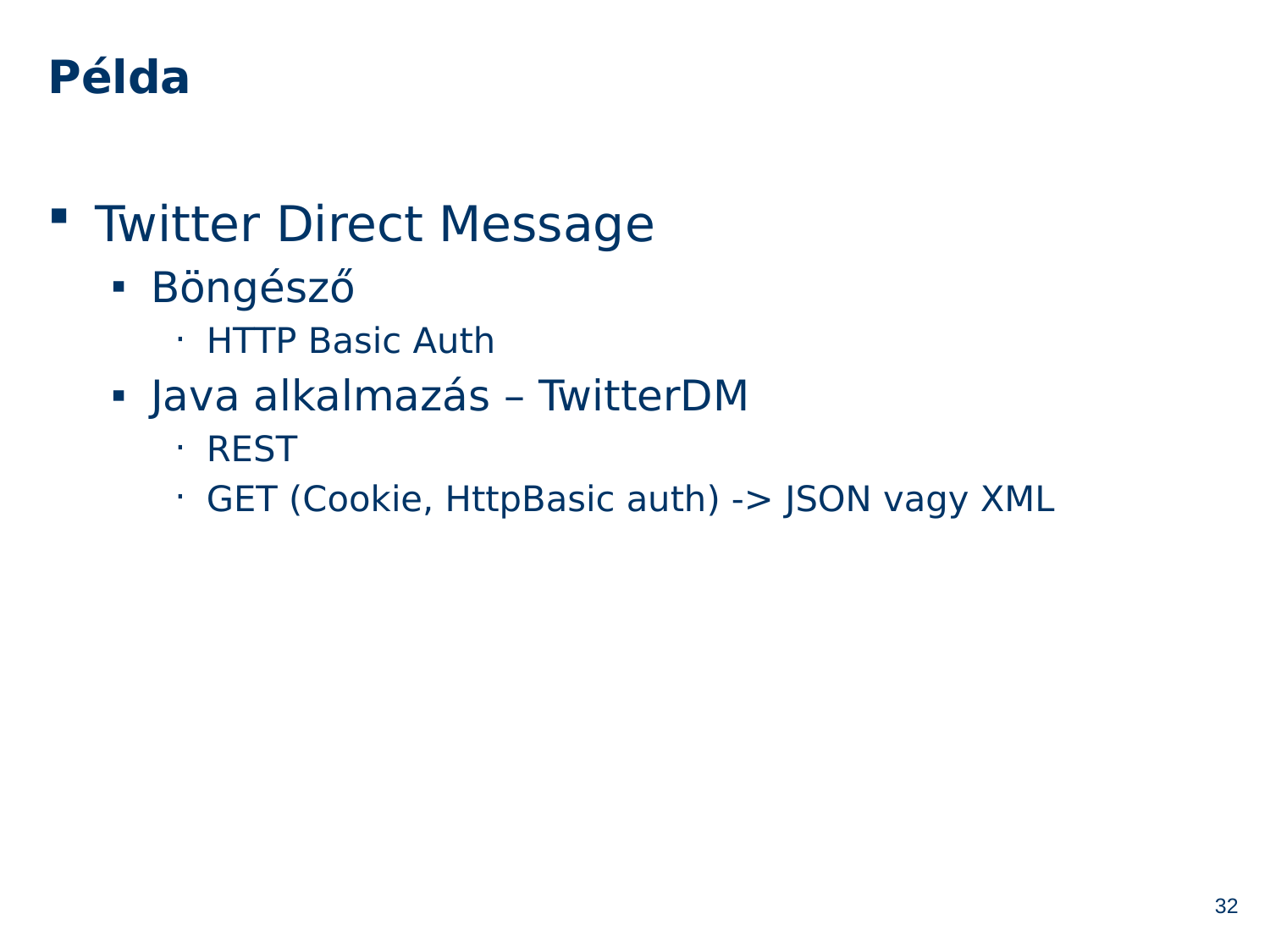

# Példa
Twitter Direct Message
Böngésző
HTTP Basic Auth
Java alkalmazás – TwitterDM
REST
GET (Cookie, HttpBasic auth) -> JSON vagy XML
32